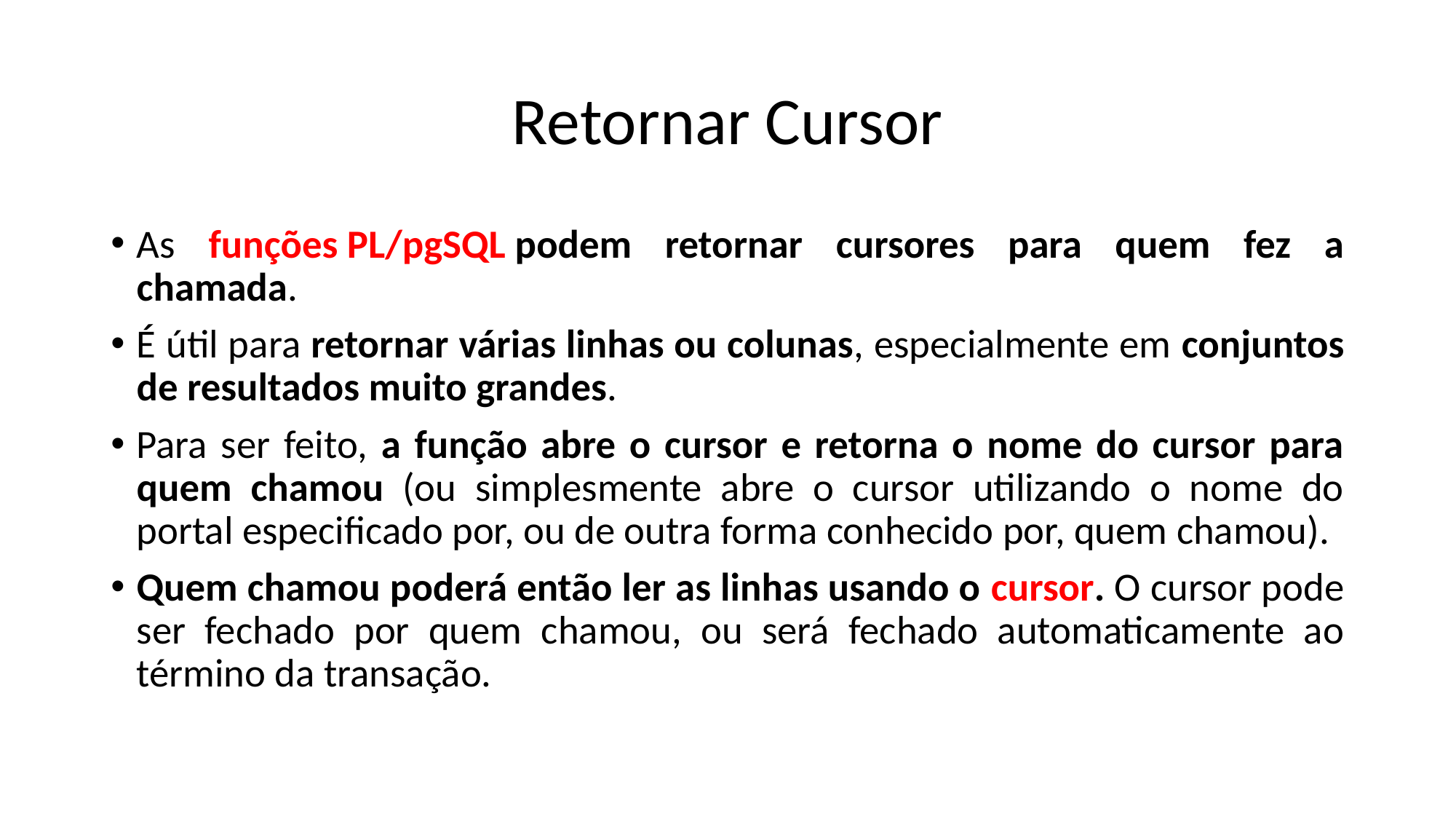

# Retornar Cursor
As funções PL/pgSQL podem retornar cursores para quem fez a chamada.
É útil para retornar várias linhas ou colunas, especialmente em conjuntos de resultados muito grandes.
Para ser feito, a função abre o cursor e retorna o nome do cursor para quem chamou (ou simplesmente abre o cursor utilizando o nome do portal especificado por, ou de outra forma conhecido por, quem chamou).
Quem chamou poderá então ler as linhas usando o cursor. O cursor pode ser fechado por quem chamou, ou será fechado automaticamente ao término da transação.